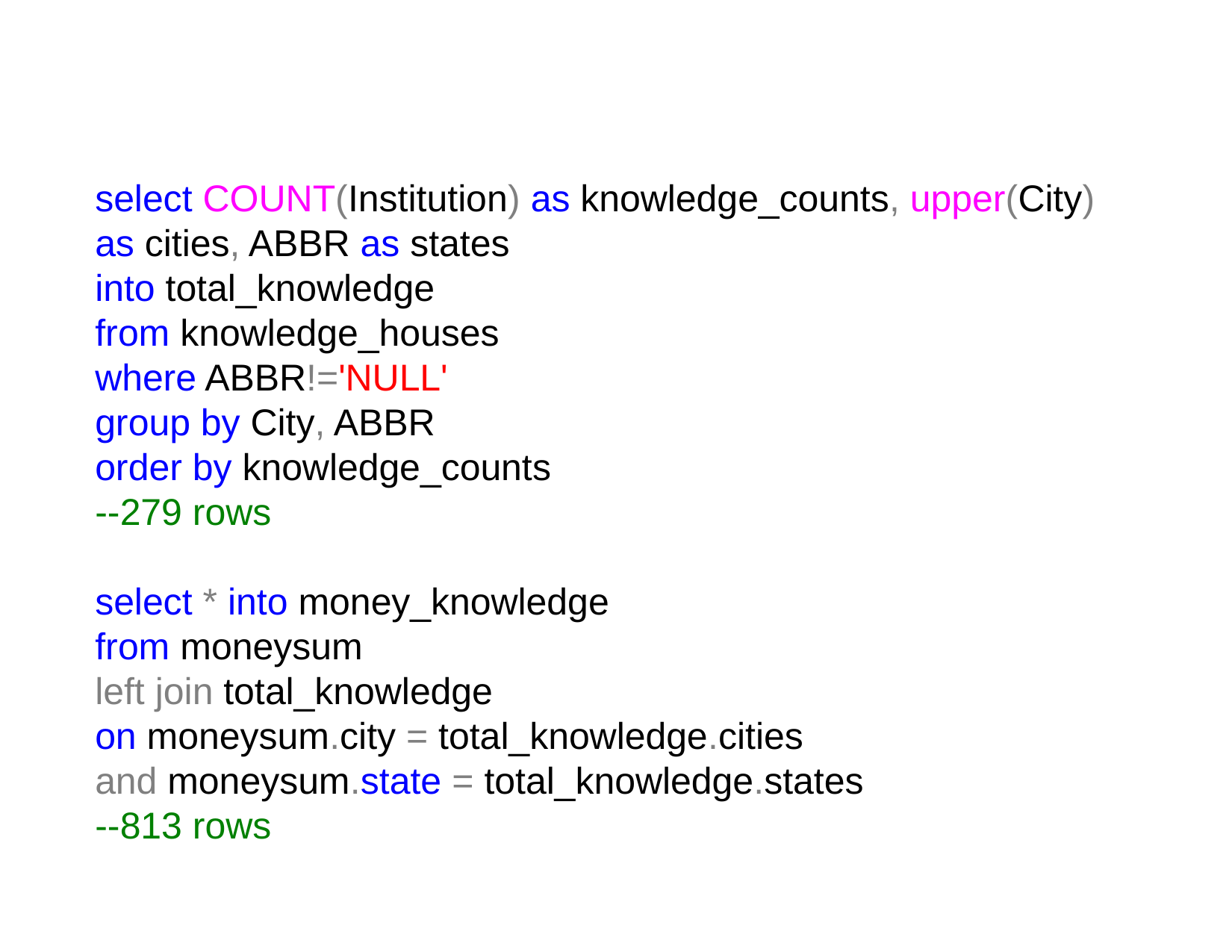

select COUNT(Institution) as knowledge_counts, upper(City) as cities, ABBR as states
into total_knowledge
from knowledge_houses
where ABBR!='NULL'
group by City, ABBR
order by knowledge_counts
--279 rows

select * into money_knowledge
from moneysum
left join total_knowledge
on moneysum.city = total_knowledge.cities
and moneysum.state = total_knowledge.states
--813 rows